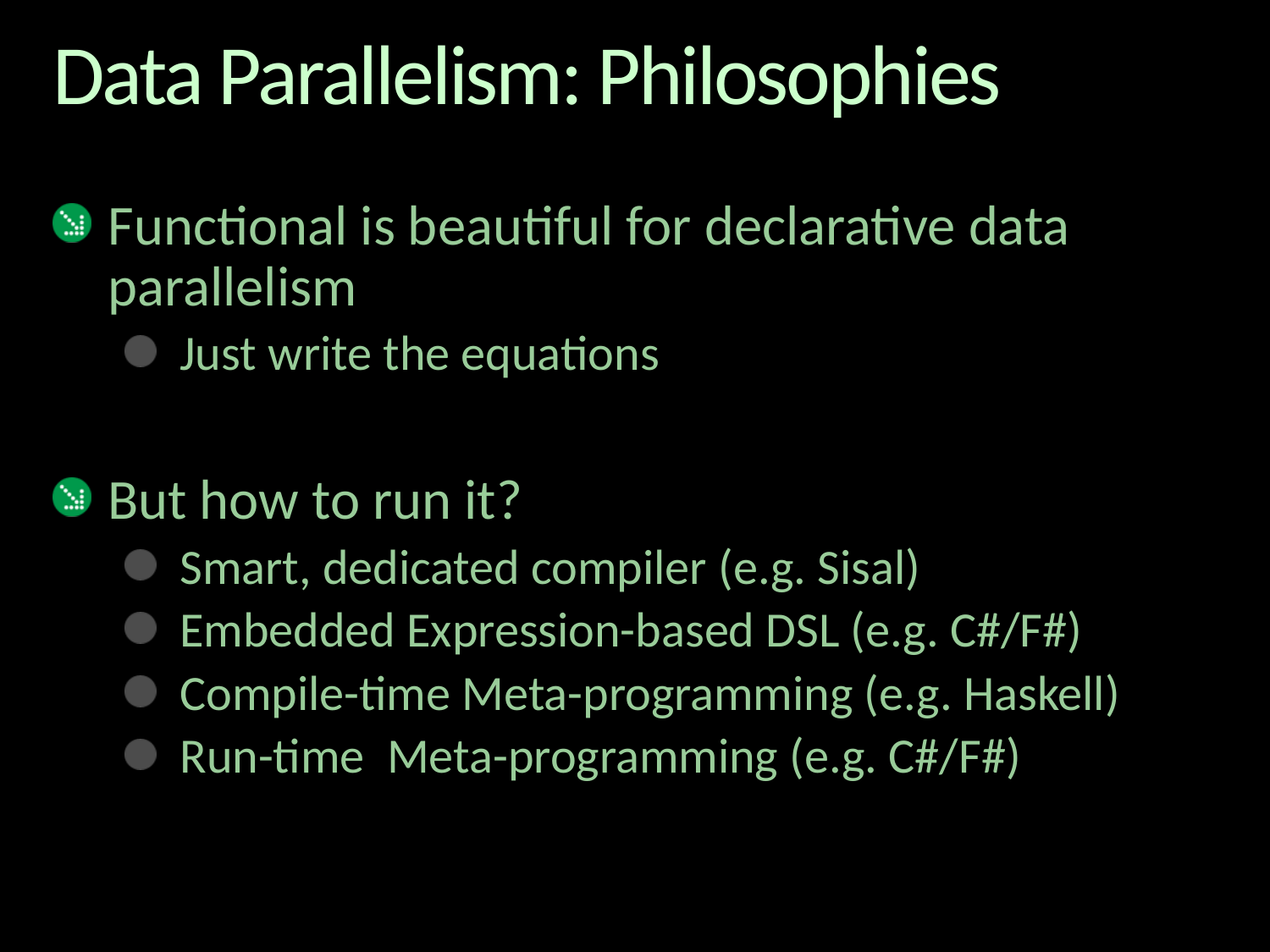

# Data Parallelism: Philosophies
Functional is beautiful for declarative data parallelism
Just write the equations

But how to run it?
Smart, dedicated compiler (e.g. Sisal)
Embedded Expression-based DSL (e.g. C#/F#)
Compile-time Meta-programming (e.g. Haskell)
Run-time  Meta-programming (e.g. C#/F#)